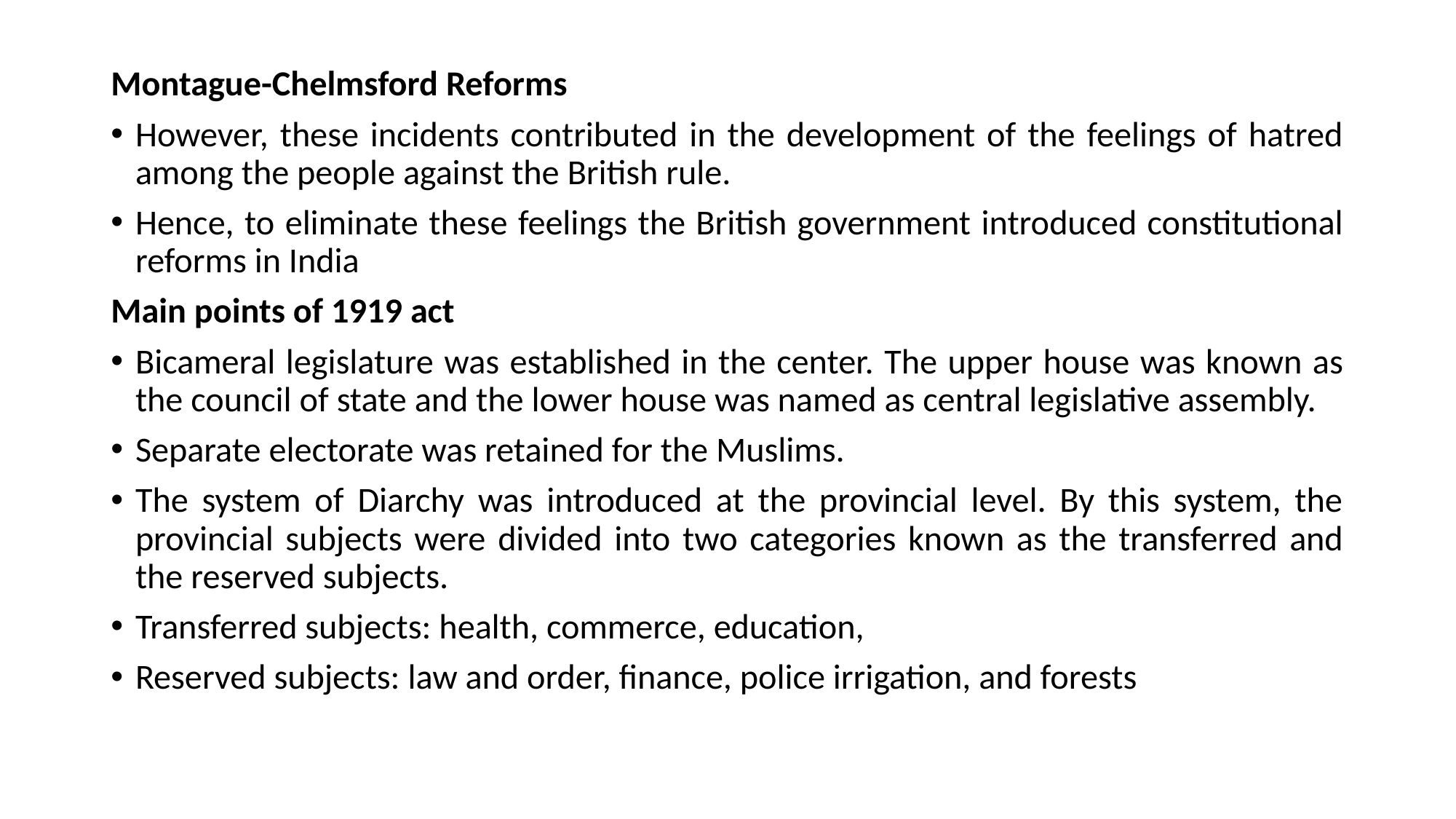

Montague-Chelmsford Reforms
However, these incidents contributed in the development of the feelings of hatred among the people against the British rule.
Hence, to eliminate these feelings the British government introduced constitutional reforms in India
Main points of 1919 act
Bicameral legislature was established in the center. The upper house was known as the council of state and the lower house was named as central legislative assembly.
Separate electorate was retained for the Muslims.
The system of Diarchy was introduced at the provincial level. By this system, the provincial subjects were divided into two categories known as the transferred and the reserved subjects.
Transferred subjects: health, commerce, education,
Reserved subjects: law and order, finance, police irrigation, and forests